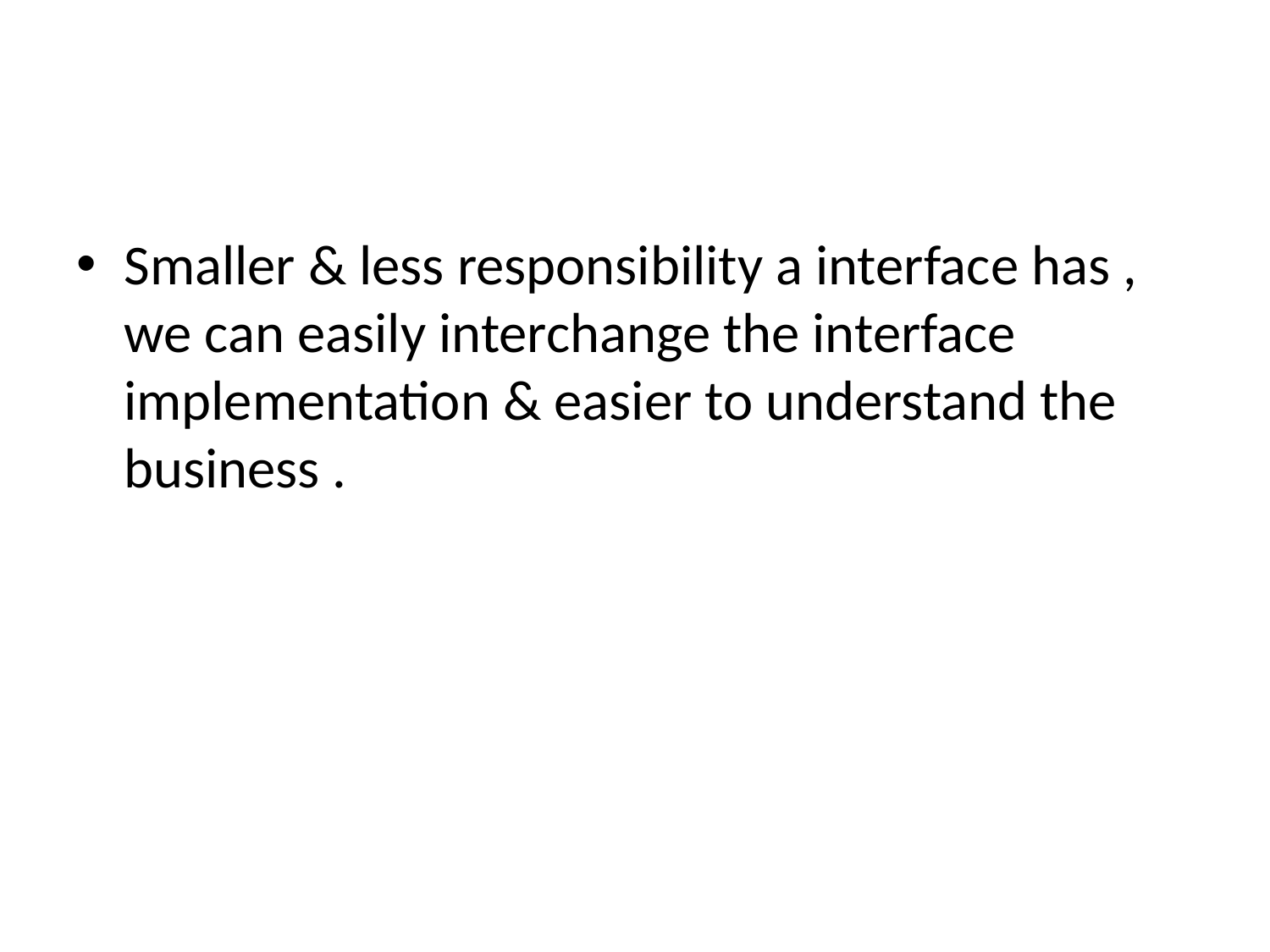

#
Smaller & less responsibility a interface has , we can easily interchange the interface implementation & easier to understand the business .